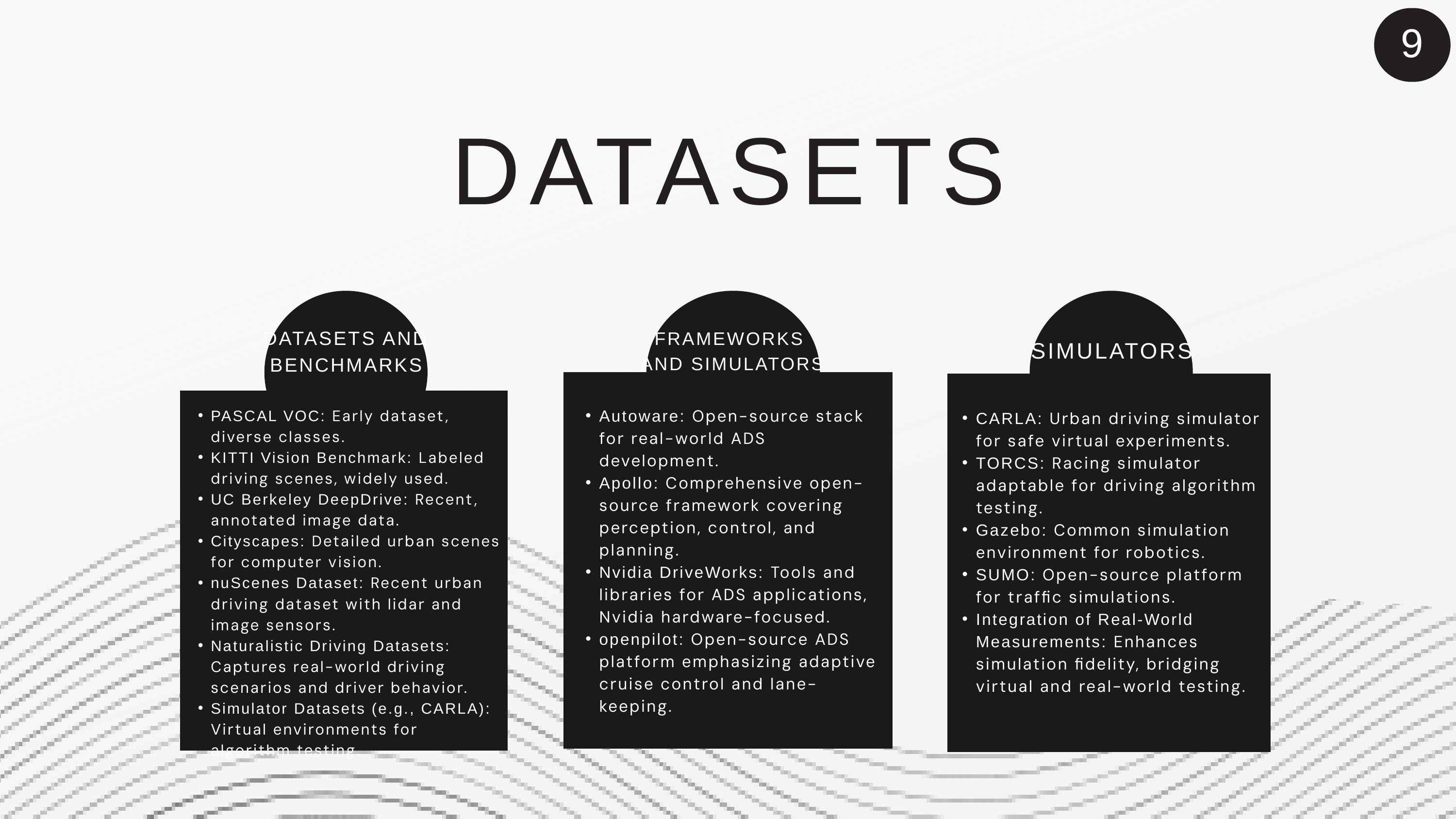

9
DATASETS

DATASETS AND BENCHMARKS
FRAMEWORKS
 AND SIMULATORS
SIMULATORS

Autoware: Open-source stack for real-world ADS development.
Apollo: Comprehensive open-source framework covering perception, control, and planning.
Nvidia DriveWorks: Tools and libraries for ADS applications, Nvidia hardware-focused.
openpilot: Open-source ADS platform emphasizing adaptive cruise control and lane-keeping.

PASCAL VOC: Early dataset, diverse classes.
KITTI Vision Benchmark: Labeled driving scenes, widely used.
UC Berkeley DeepDrive: Recent, annotated image data.
Cityscapes: Detailed urban scenes for computer vision.
nuScenes Dataset: Recent urban driving dataset with lidar and image sensors.
Naturalistic Driving Datasets: Captures real-world driving scenarios and driver behavior.
Simulator Datasets (e.g., CARLA): Virtual environments for algorithm testing.

CARLA: Urban driving simulator for safe virtual experiments.
TORCS: Racing simulator adaptable for driving algorithm testing.
Gazebo: Common simulation environment for robotics.
SUMO: Open-source platform for traffic simulations.
Integration of Real-World Measurements: Enhances simulation fidelity, bridging virtual and real-world testing.